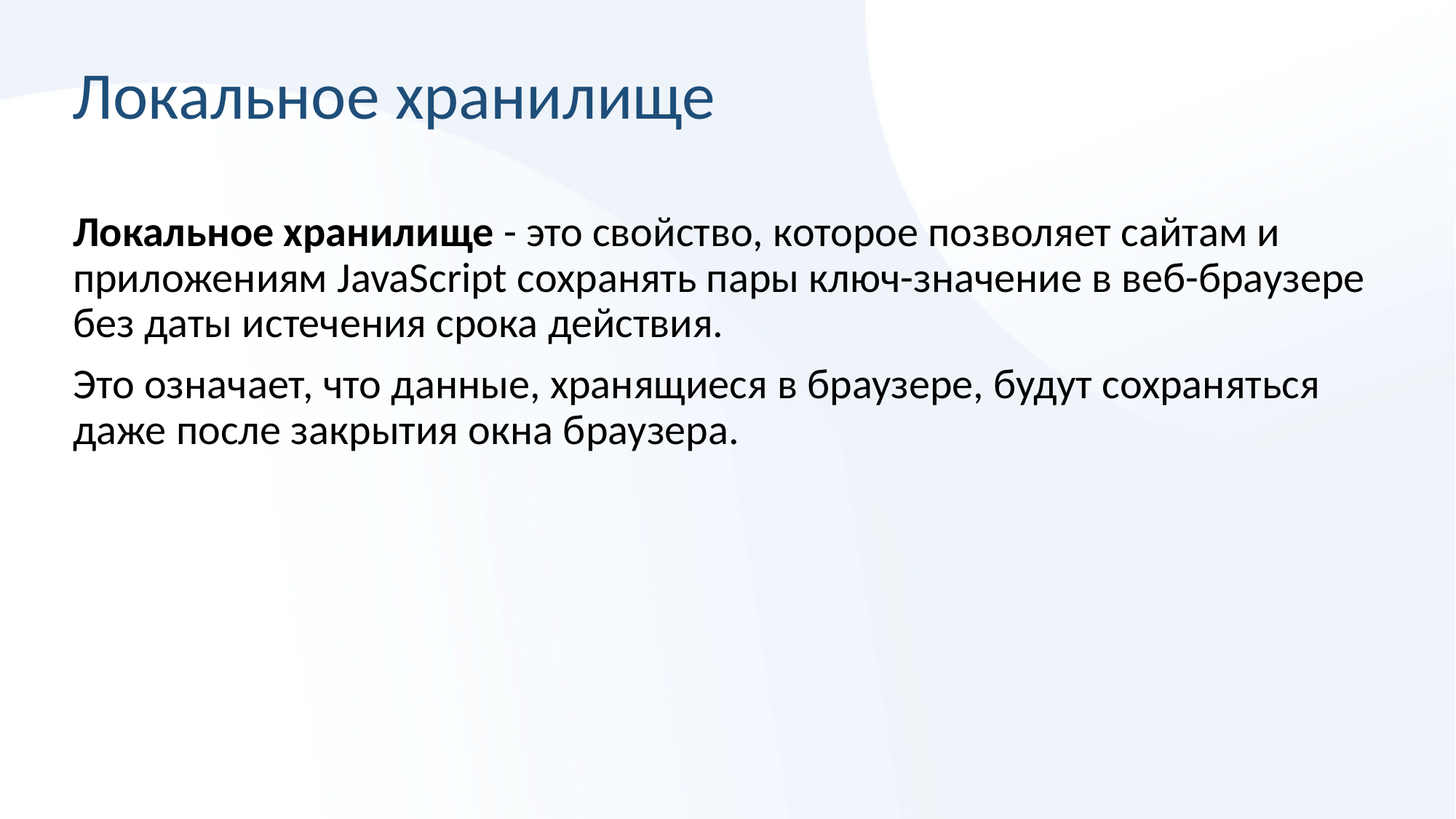

# Локальное хранилище
Локальное хранилище - это свойство, которое позволяет сайтам и приложениям JavaScript сохранять пары ключ-значение в веб-браузере без даты истечения срока действия.
Это означает, что данные, хранящиеся в браузере, будут сохраняться даже после закрытия окна браузера.